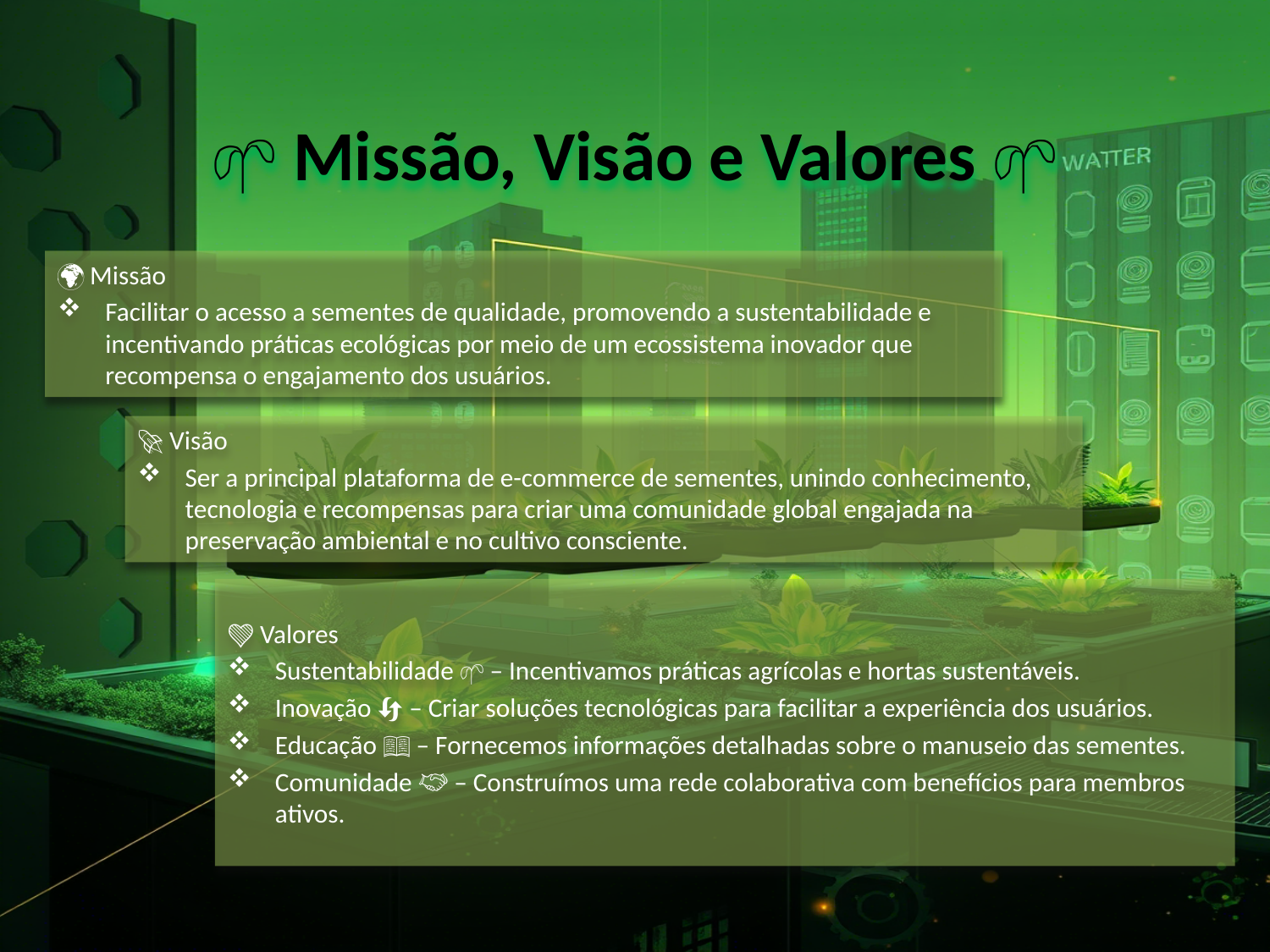

# 🌱 Missão, Visão e Valores 🌱
🌍 Missão
Facilitar o acesso a sementes de qualidade, promovendo a sustentabilidade e incentivando práticas ecológicas por meio de um ecossistema inovador que recompensa o engajamento dos usuários.
🚀 Visão
Ser a principal plataforma de e-commerce de sementes, unindo conhecimento, tecnologia e recompensas para criar uma comunidade global engajada na preservação ambiental e no cultivo consciente.
💚 Valores
Sustentabilidade 🌱 – Incentivamos práticas agrícolas e hortas sustentáveis.
Inovação 🔄 – Criar soluções tecnológicas para facilitar a experiência dos usuários.
Educação 📖 – Fornecemos informações detalhadas sobre o manuseio das sementes.
Comunidade 🤝 – Construímos uma rede colaborativa com benefícios para membros ativos.